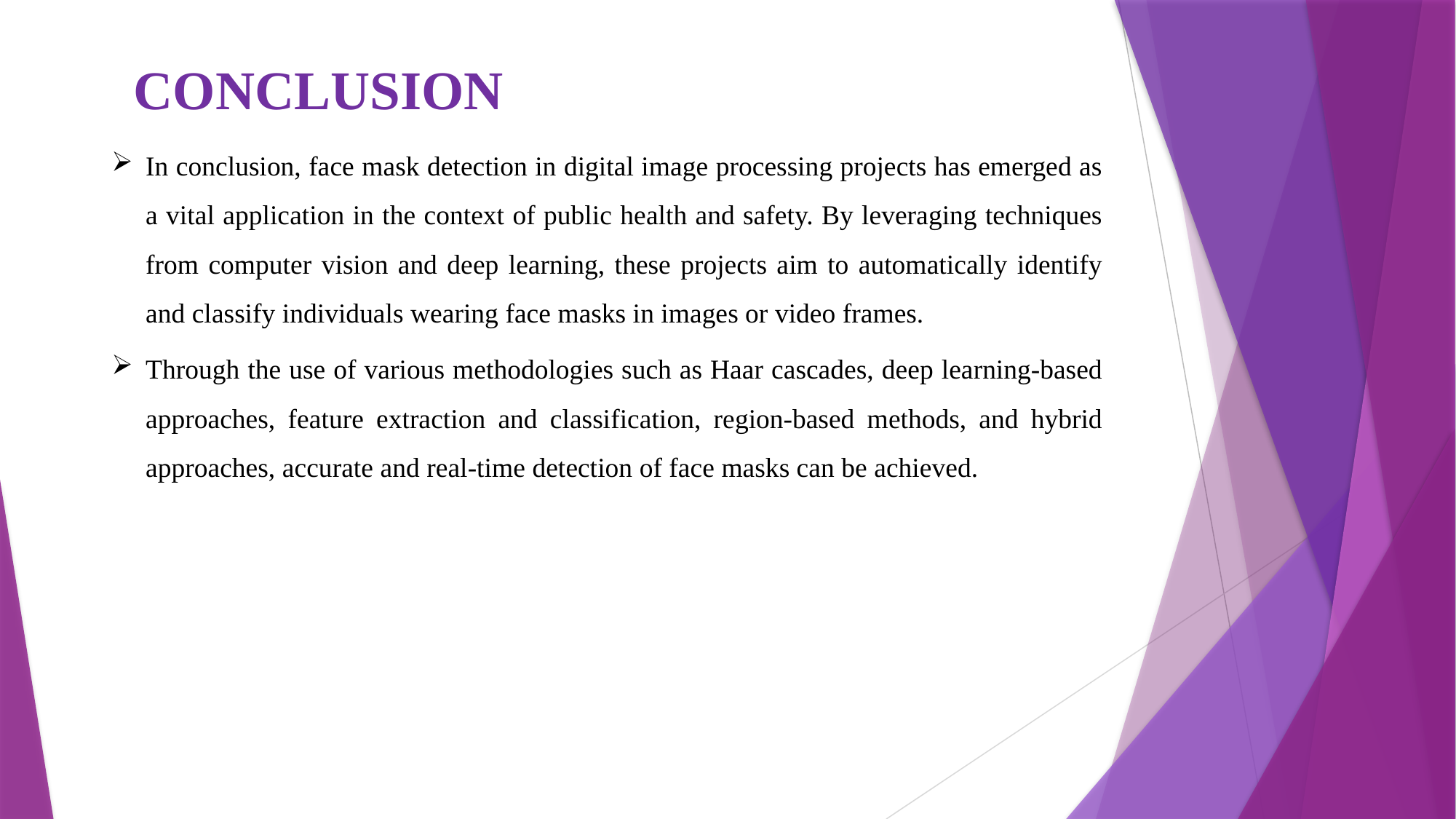

CONCLUSION
In conclusion, face mask detection in digital image processing projects has emerged as a vital application in the context of public health and safety. By leveraging techniques from computer vision and deep learning, these projects aim to automatically identify and classify individuals wearing face masks in images or video frames.
Through the use of various methodologies such as Haar cascades, deep learning-based approaches, feature extraction and classification, region-based methods, and hybrid approaches, accurate and real-time detection of face masks can be achieved.